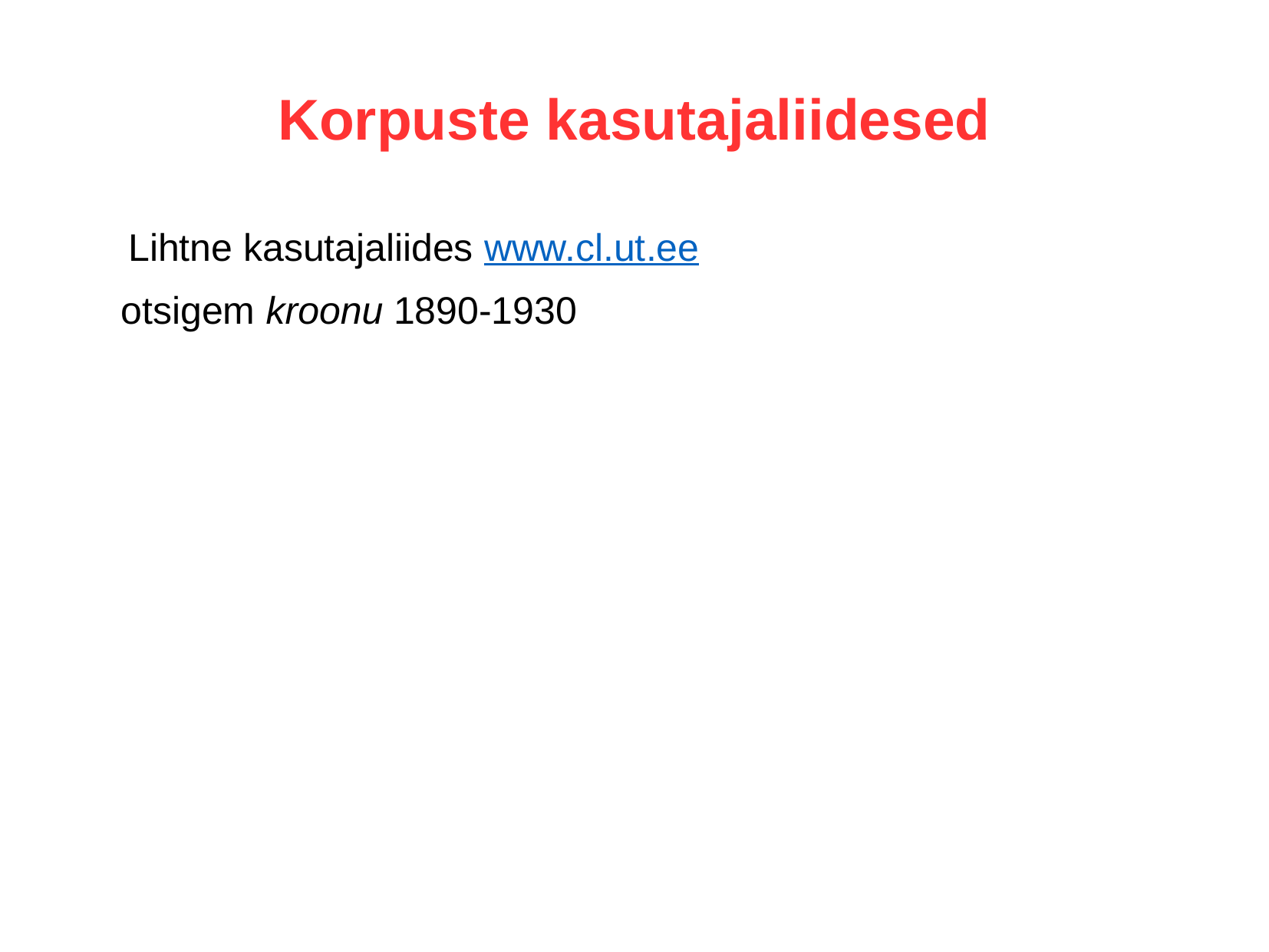

Korpuste kasutajaliidesed
 Lihtne kasutajaliides www.cl.ut.ee
otsigem kroonu 1890-1930